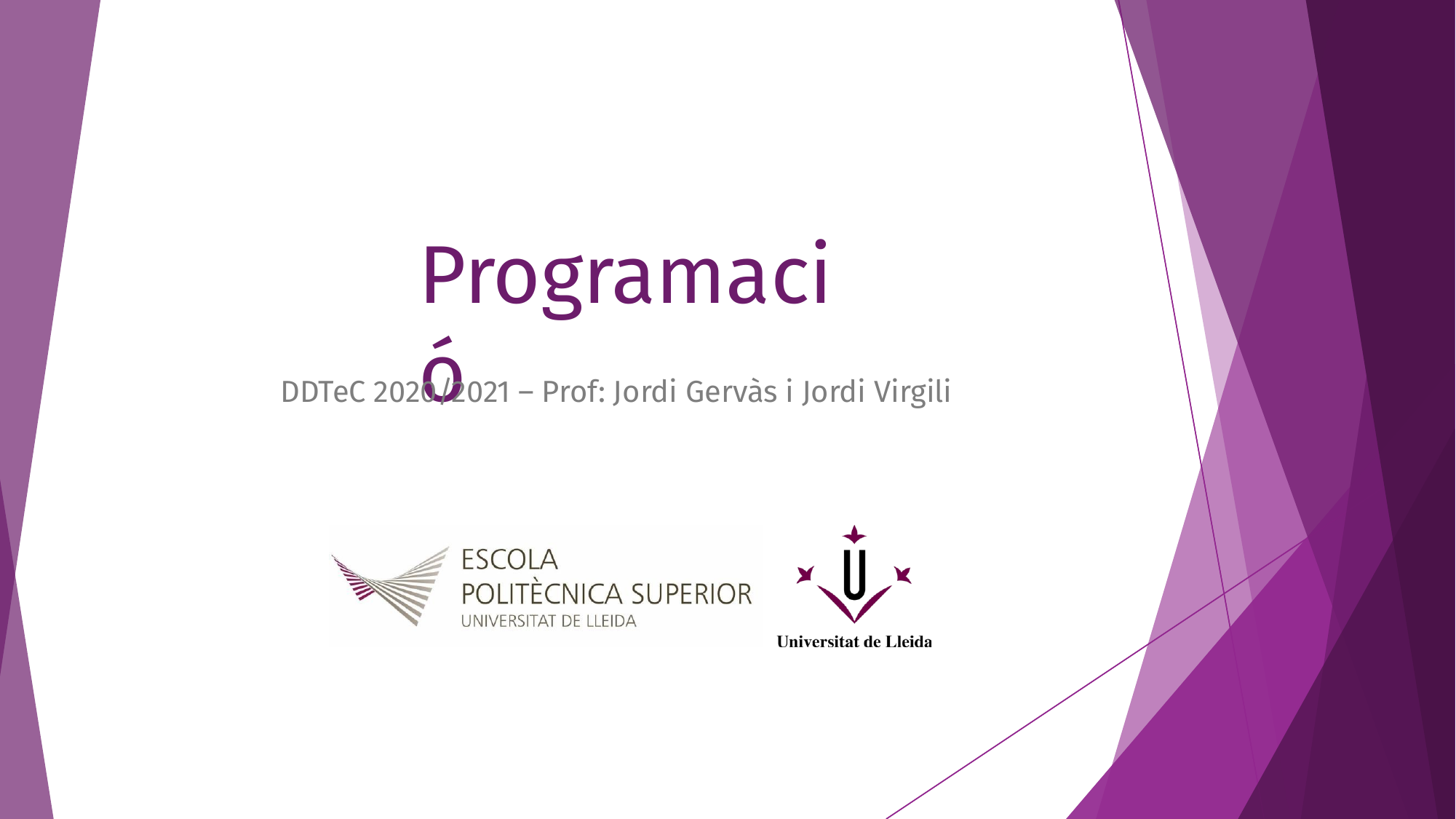

# Programació

DDTeC 2020/2021 – Prof: Jordi Gervàs i Jordi Virgili